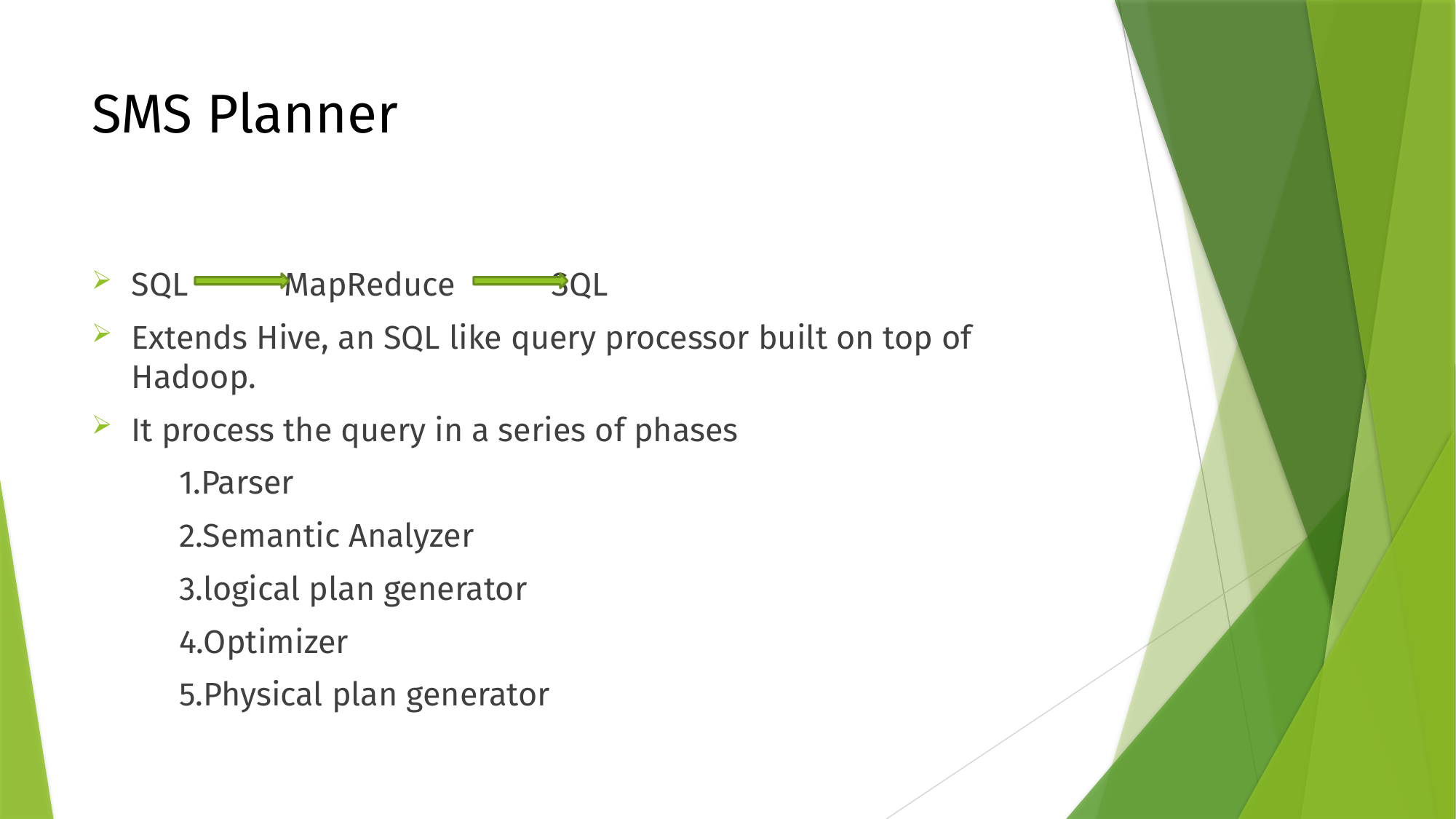

# SMS Planner
SQL           MapReduce           SQL
Extends Hive, an SQL like query processor built on top of Hadoop.
It process the query in a series of phases
          1.Parser
          2.Semantic Analyzer
          3.logical plan generator
          4.Optimizer
          5.Physical plan generator